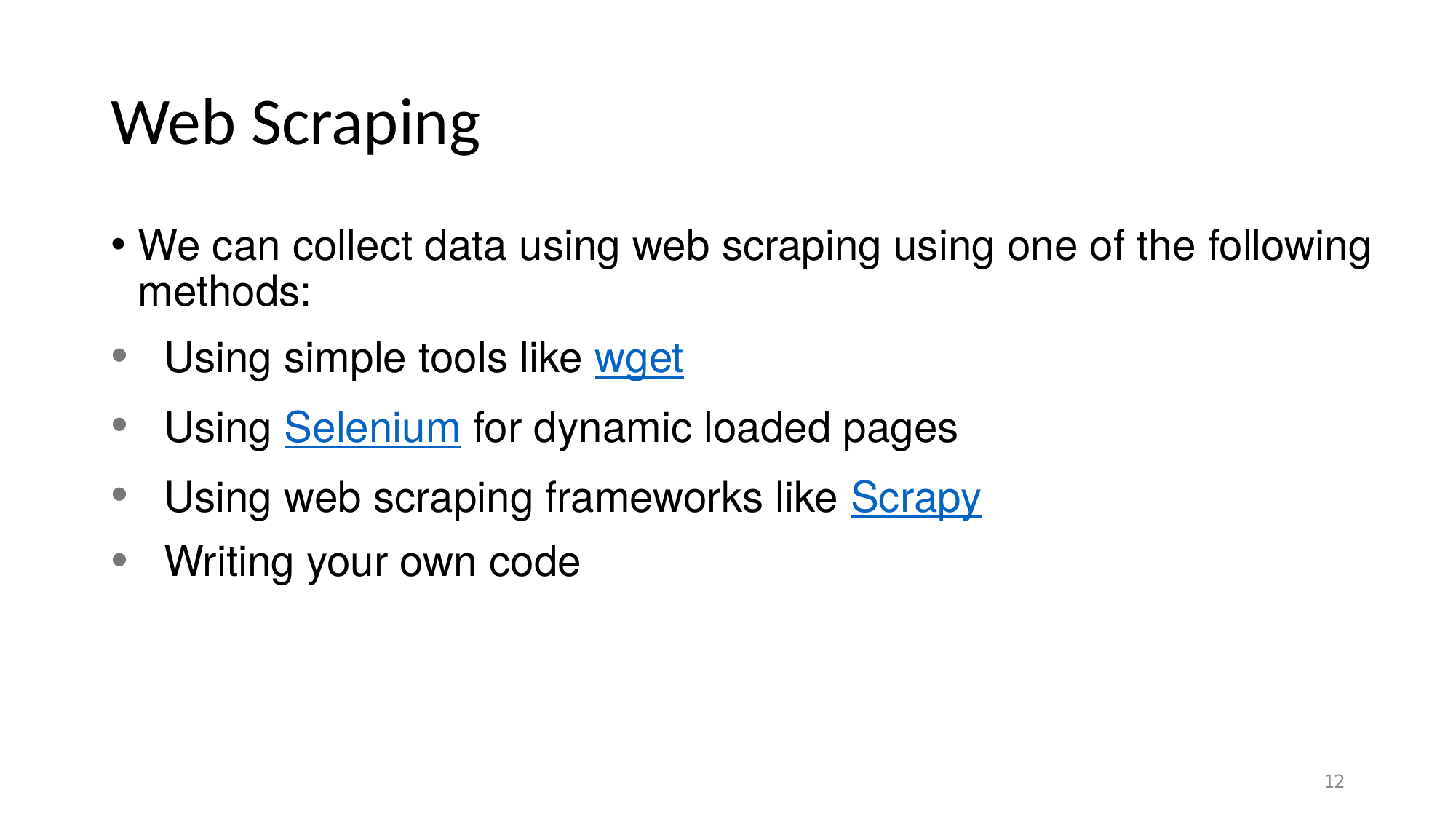

# Web Scraping
We can collect data using web scraping using one of the following methods:
Using simple tools like wget
Using Selenium for dynamic loaded pages
Using web scraping frameworks like Scrapy
Writing your own code
12